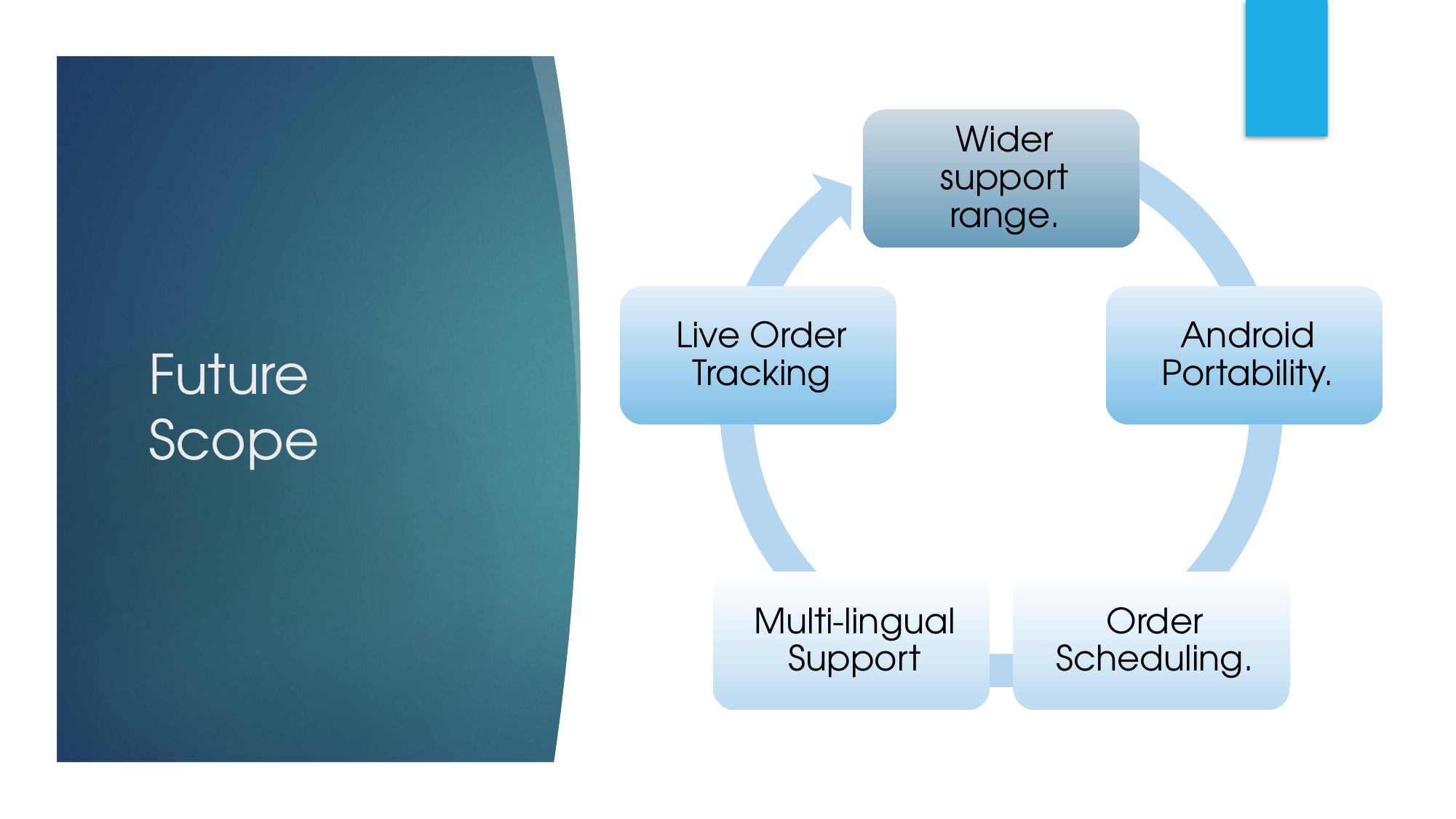

Wider support range.
Android Portability.
Order Scheduling.
Multi-lingual Support
Live Order Tracking
# Future Scope